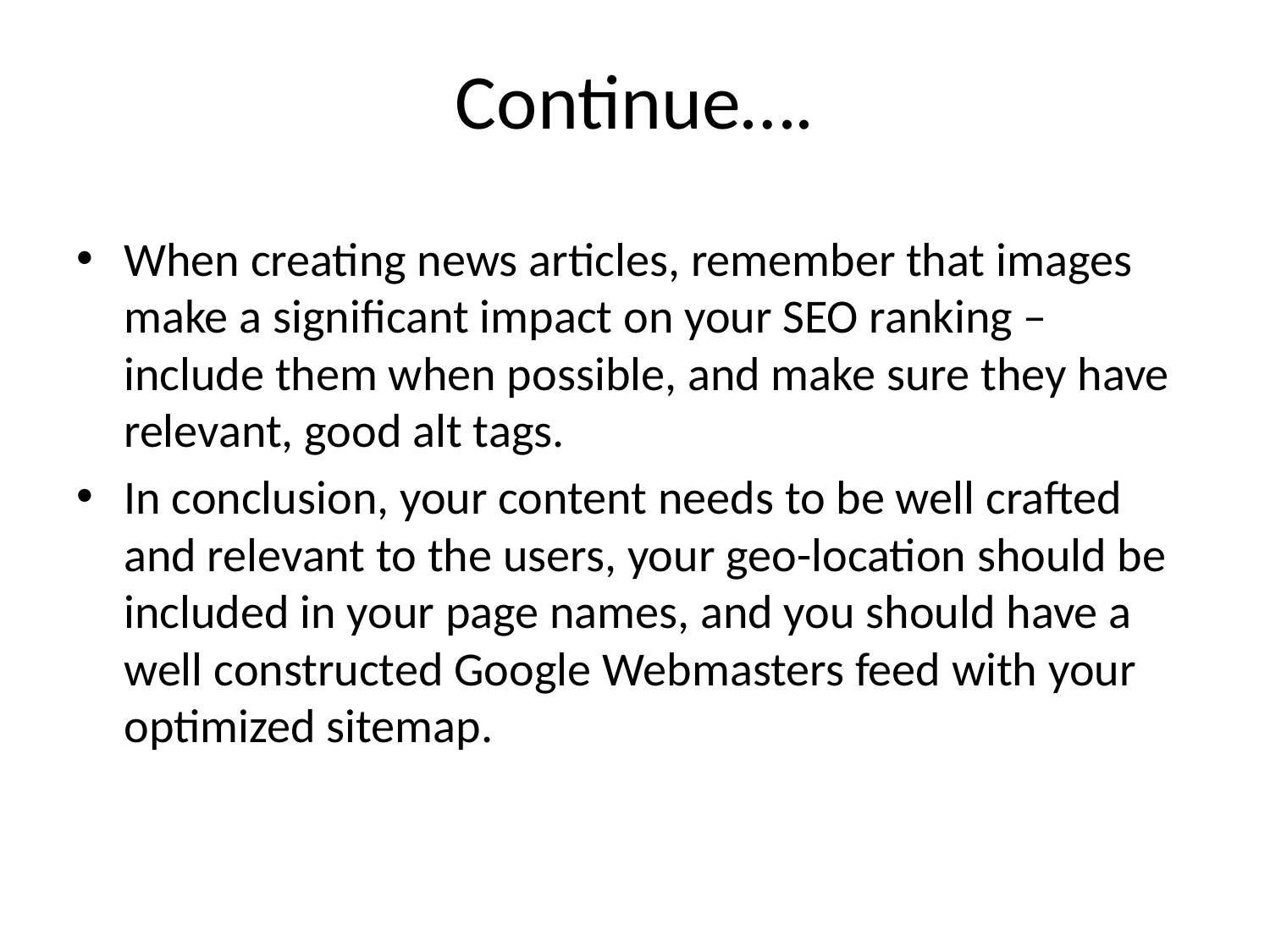

# Continue….
When creating news articles, remember that images make a significant impact on your SEO ranking – include them when possible, and make sure they have relevant, good alt tags.
In conclusion, your content needs to be well crafted and relevant to the users, your geo-location should be included in your page names, and you should have a well constructed Google Webmasters feed with your optimized sitemap.